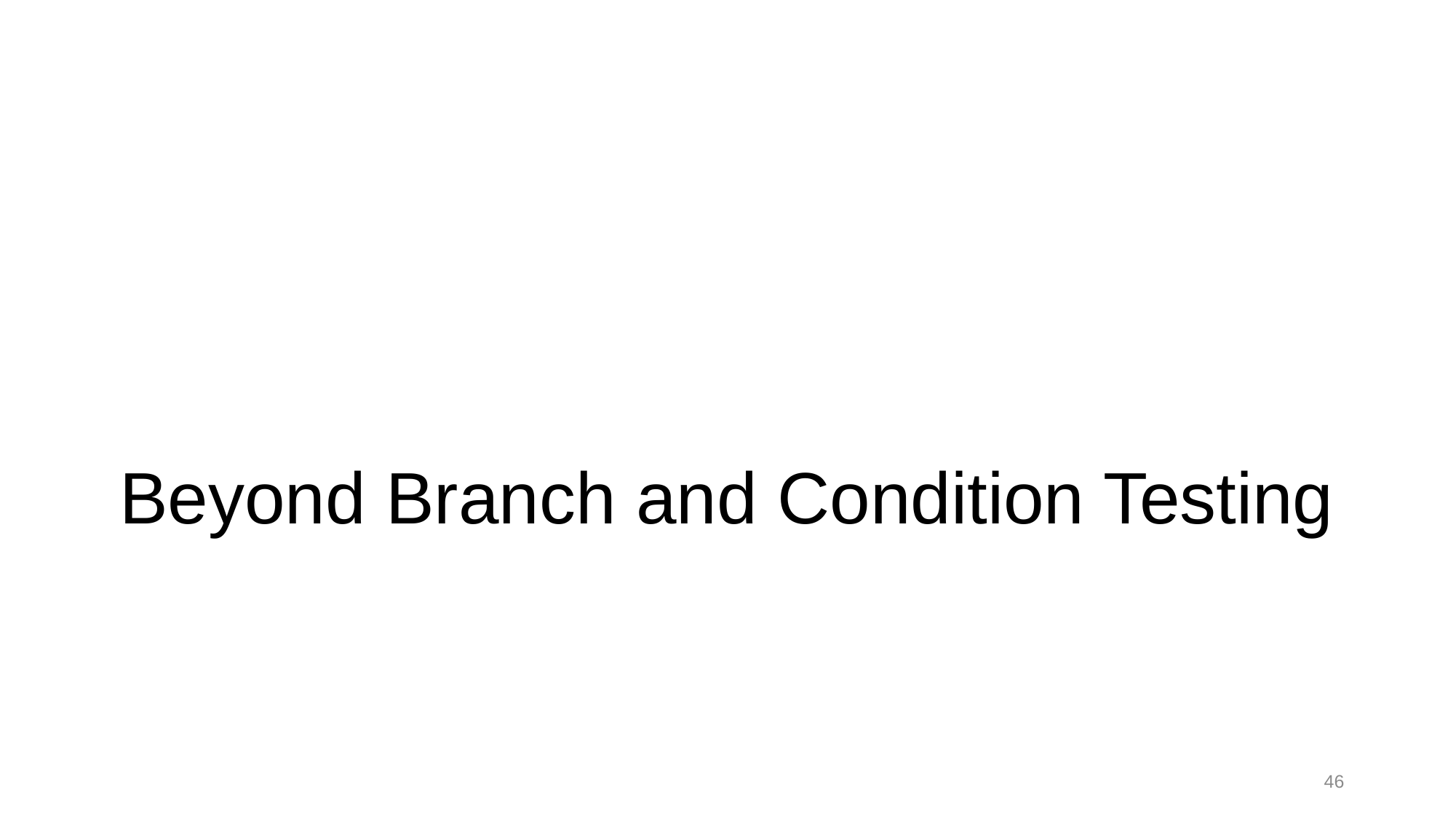

# Beyond Branch and Condition Testing

46